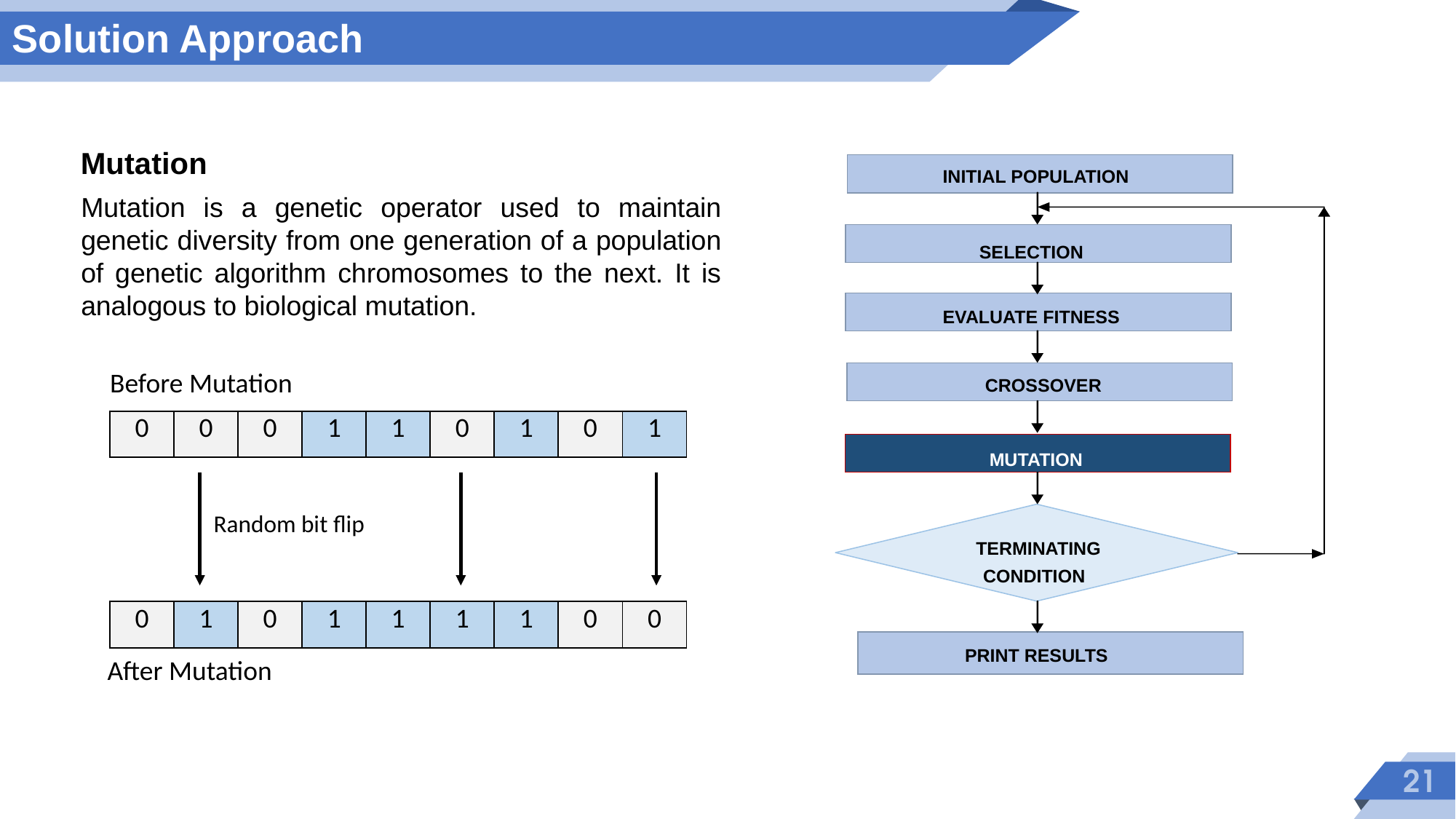

21
Solution Approach
Mutation

INITIAL POPULATION

SELECTION

EVALUATE FITNESS

CROSSOVER

MUTATION

TERMINATING

CONDITION

PRINT RESULTS

Mutation is a genetic operator used to maintain genetic diversity from one generation of a population of genetic algorithm chromosomes to the next. It is analogous to biological mutation.
Before Mutation
| 0 | 0 | 0 | 1 | 1 | 0 | 1 | 0 | 1 |
| --- | --- | --- | --- | --- | --- | --- | --- | --- |
Random bit flip
| 0 | 1 | 0 | 1 | 1 | 1 | 1 | 0 | 0 |
| --- | --- | --- | --- | --- | --- | --- | --- | --- |
After Mutation